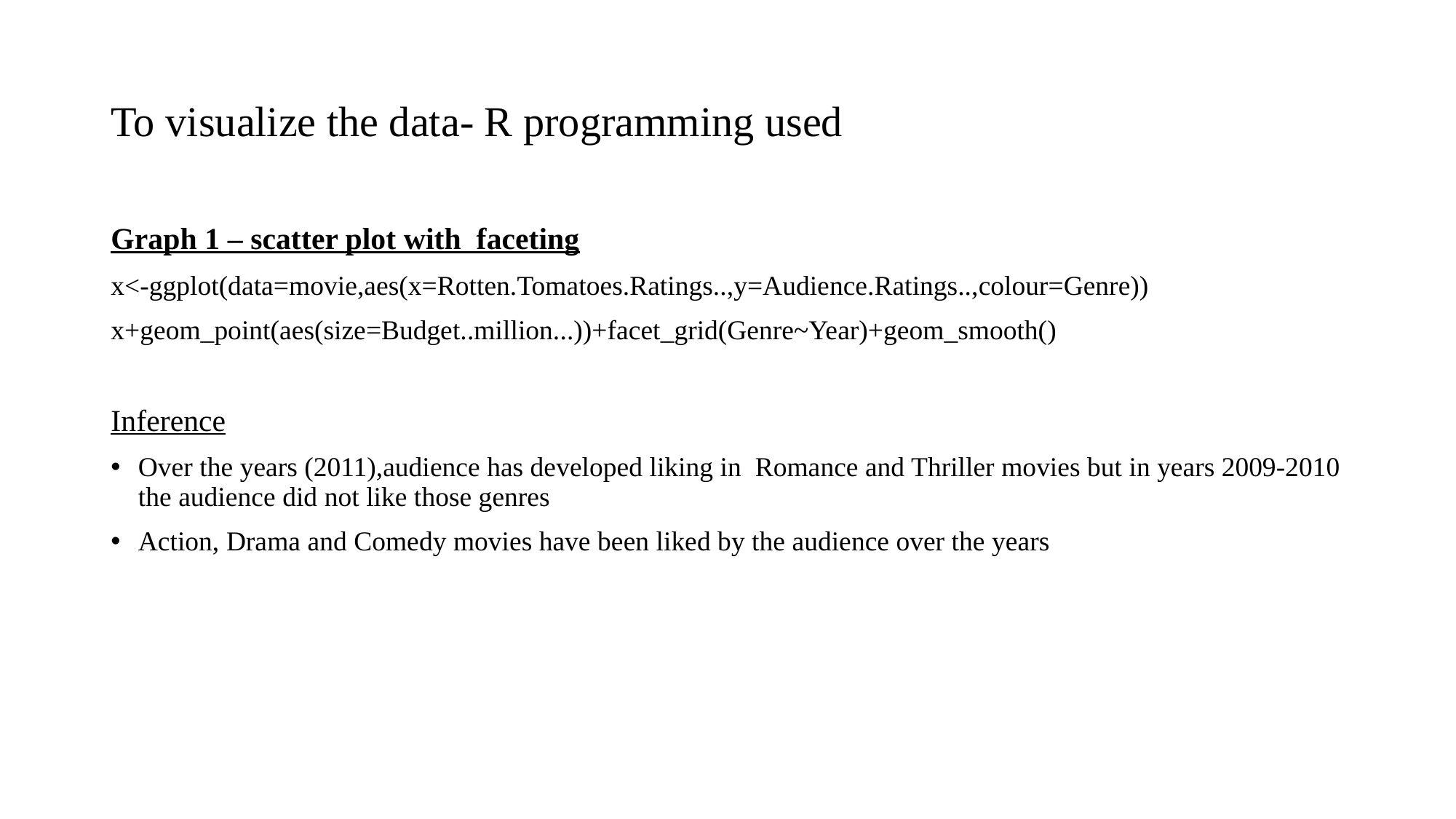

# To visualize the data- R programming used
Graph 1 – scatter plot with  faceting
x<-ggplot(data=movie,aes(x=Rotten.Tomatoes.Ratings..,y=Audience.Ratings..,colour=Genre))
x+geom_point(aes(size=Budget..million...))+facet_grid(Genre~Year)+geom_smooth()

Inference
Over the years (2011),audience has developed liking in  Romance and Thriller movies but in years 2009-2010 the audience did not like those genres
Action, Drama and Comedy movies have been liked by the audience over the years